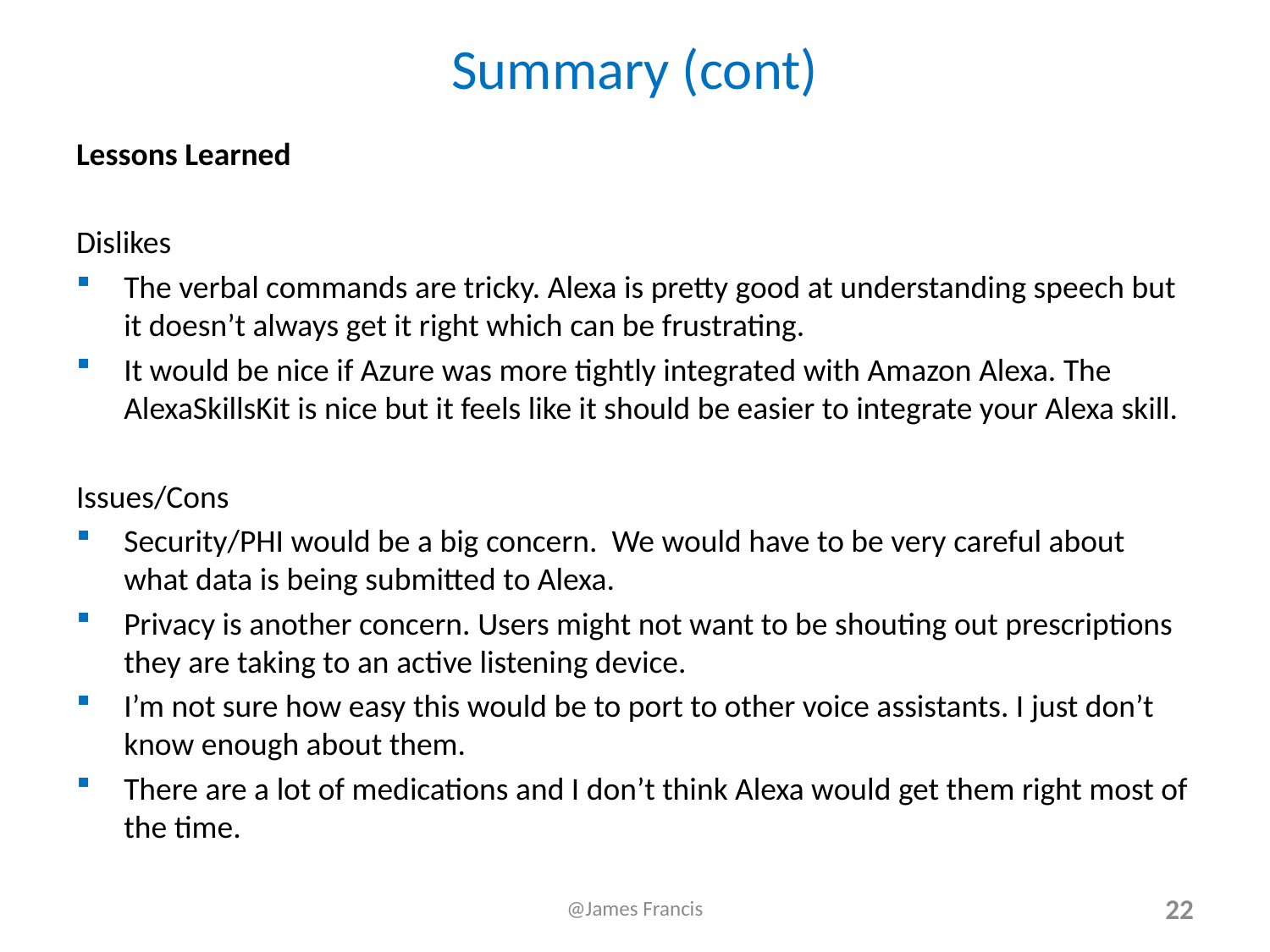

# Summary (cont)
Lessons Learned

Dislikes
The verbal commands are tricky. Alexa is pretty good at understanding speech but it doesn’t always get it right which can be frustrating.
It would be nice if Azure was more tightly integrated with Amazon Alexa. The AlexaSkillsKit is nice but it feels like it should be easier to integrate your Alexa skill.

Issues/Cons
Security/PHI would be a big concern.  We would have to be very careful about what data is being submitted to Alexa.
Privacy is another concern. Users might not want to be shouting out prescriptions they are taking to an active listening device.
I’m not sure how easy this would be to port to other voice assistants. I just don’t know enough about them.
There are a lot of medications and I don’t think Alexa would get them right most of the time.

@James Francis
22